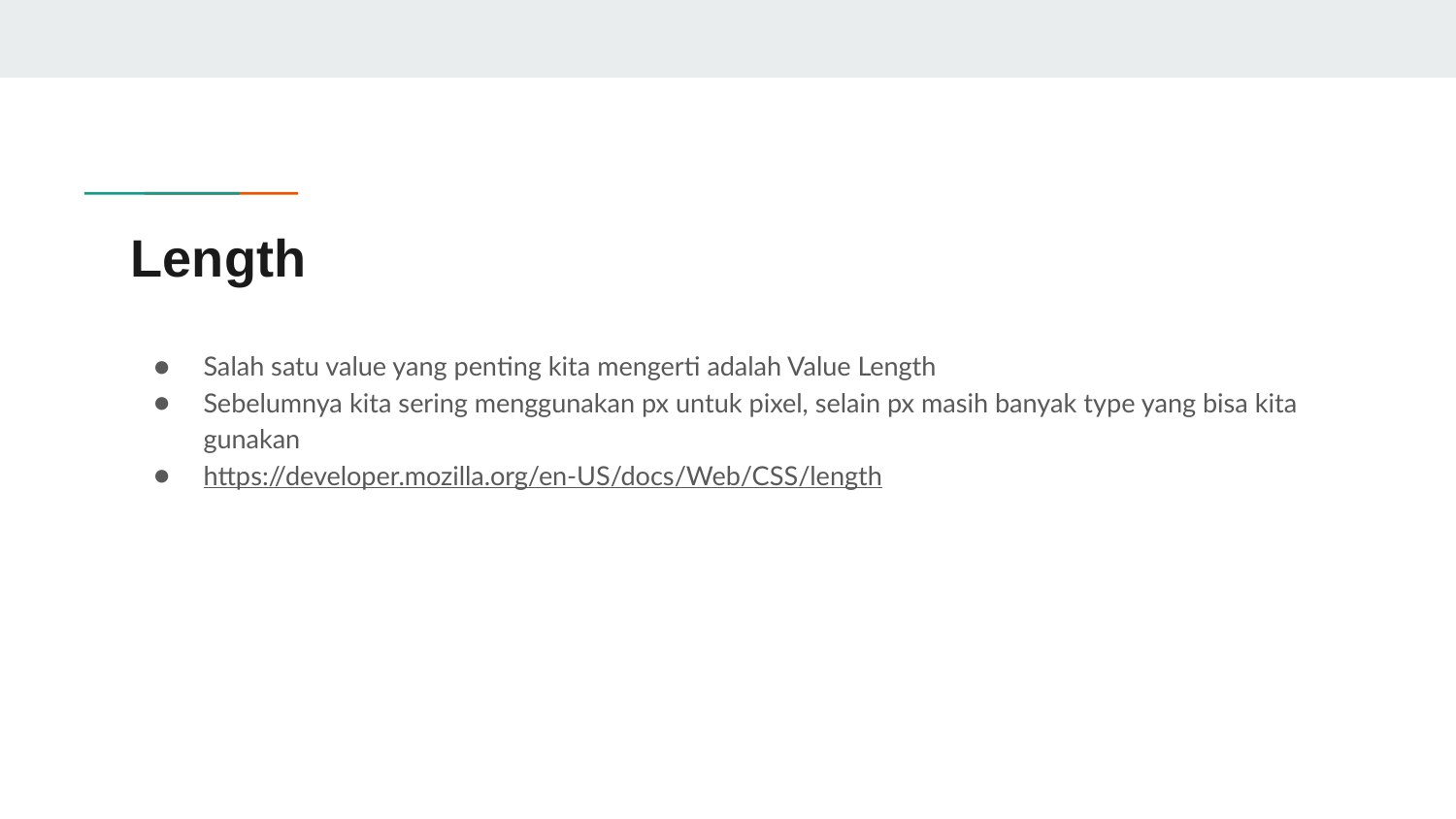

# Length
Salah satu value yang penting kita mengerti adalah Value Length
Sebelumnya kita sering menggunakan px untuk pixel, selain px masih banyak type yang bisa kita gunakan
https://developer.mozilla.org/en-US/docs/Web/CSS/length